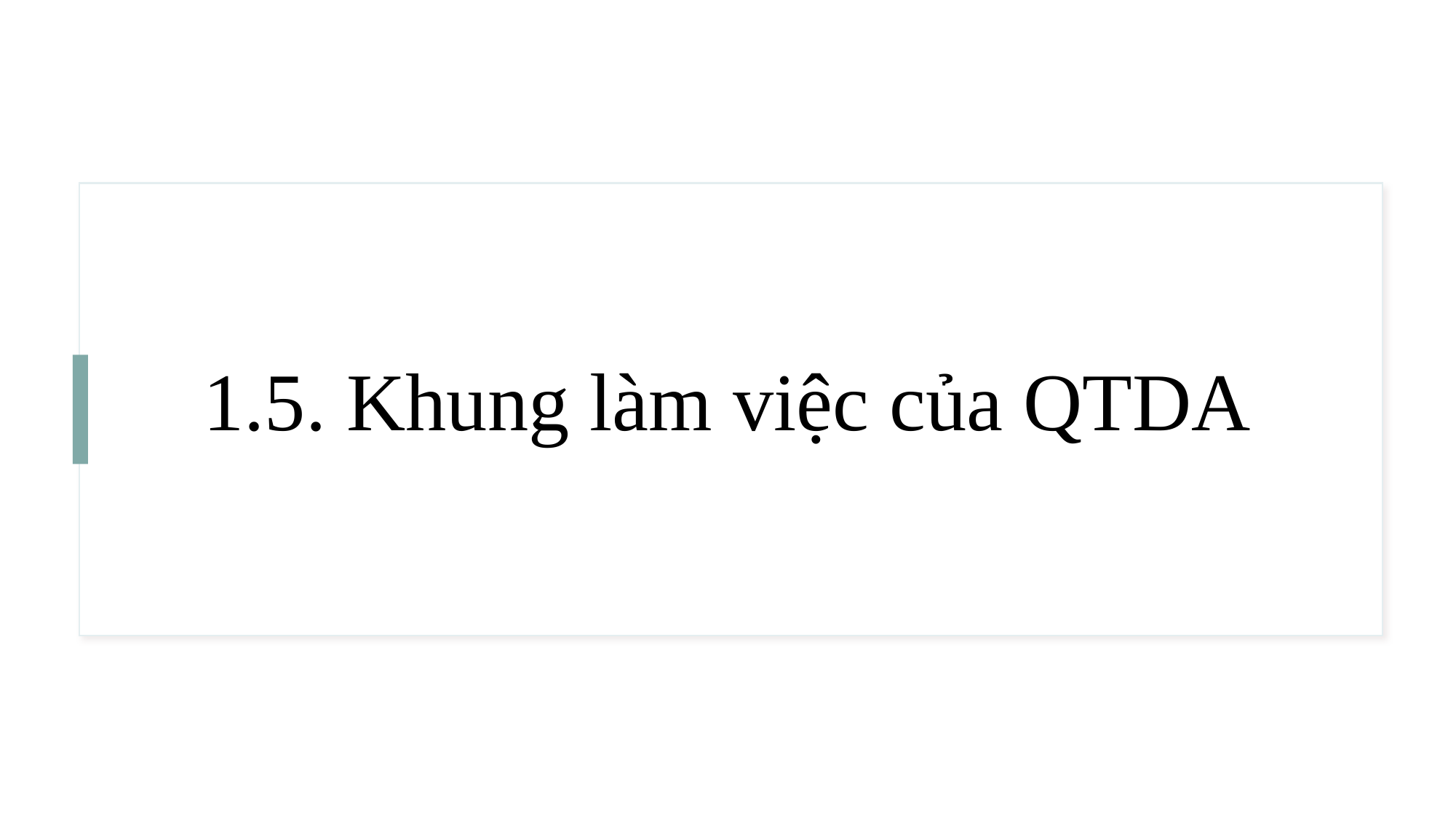

# 1.5. Khung làm việc của QTDA